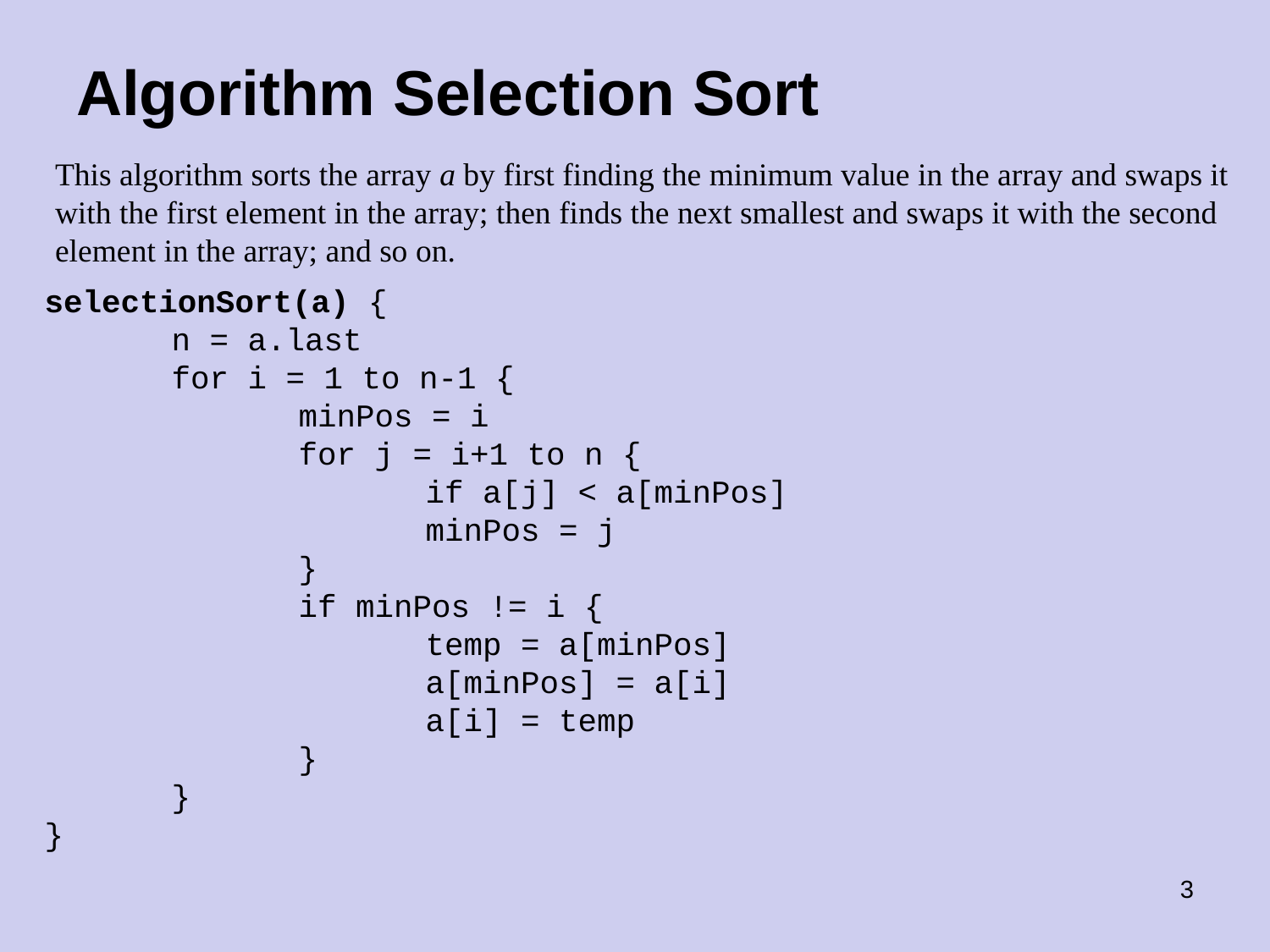

# Algorithm Selection Sort
This algorithm sorts the array a by first finding the minimum value in the array and swaps it with the first element in the array; then finds the next smallest and swaps it with the second element in the array; and so on.
selectionSort(a) {
 	n = a.last
	for i = 1 to n-1 {
		minPos = i
		for j = i+1 to n {
  			if a[j] < a[minPos]
	    		minPos = j
  		}
  		if minPos != i {
			temp = a[minPos]
			a[minPos] = a[i]
			a[i] = temp
		}
 	}
}

3